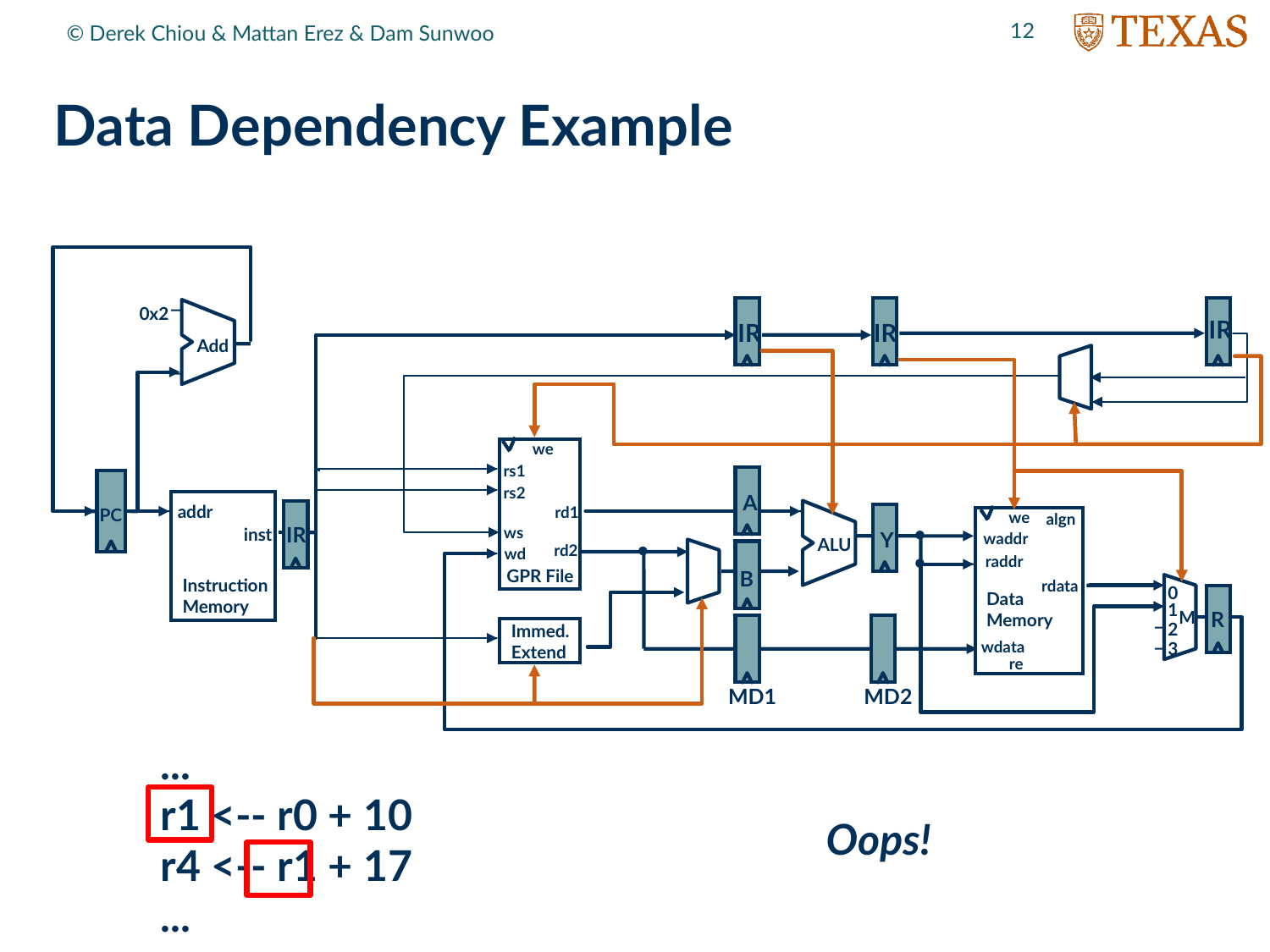

12
© Derek Chiou & Mattan Erez & Dam Sunwoo
# Data Dependency Example

0x2

IR
IR
IR
Add

we

rs1

A

rs2

addr
rd1
PC

IR

we
algn

Y

ws
inst
waddr
ALU

rd2

wd

B

raddr

GPR File

Instruction
Memory
rdata

0
Data
Memory

1

R
M

2
Immed.
Extend

wdata
3

re

MD1
MD2
...
r1 <-- r0 + 10
r4 <-- r1 + 17
...

Oops!